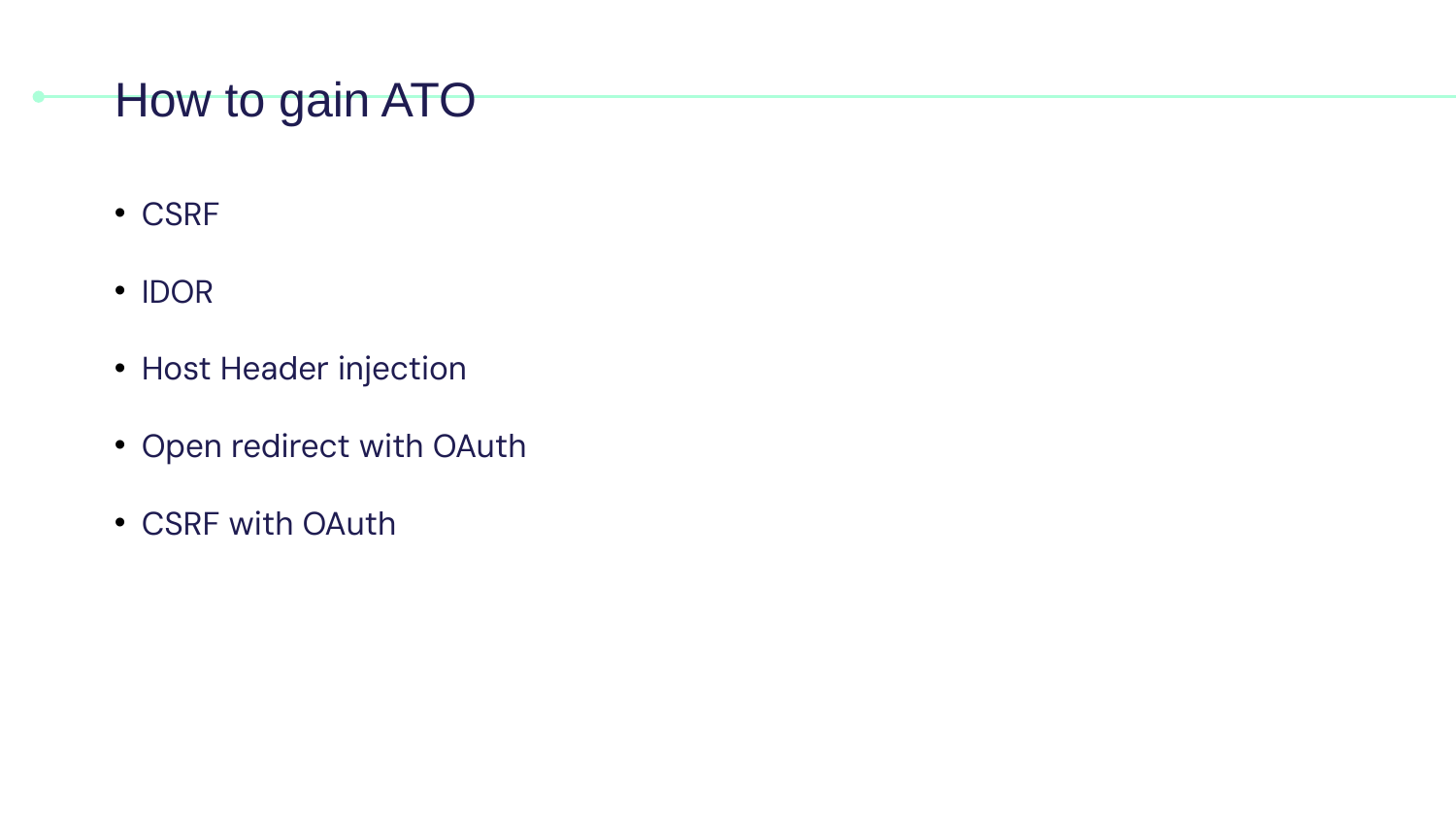

# How to gain ATO

CSRF

IDOR

Host Header injection

Open redirect with OAuth

CSRF with OAuth